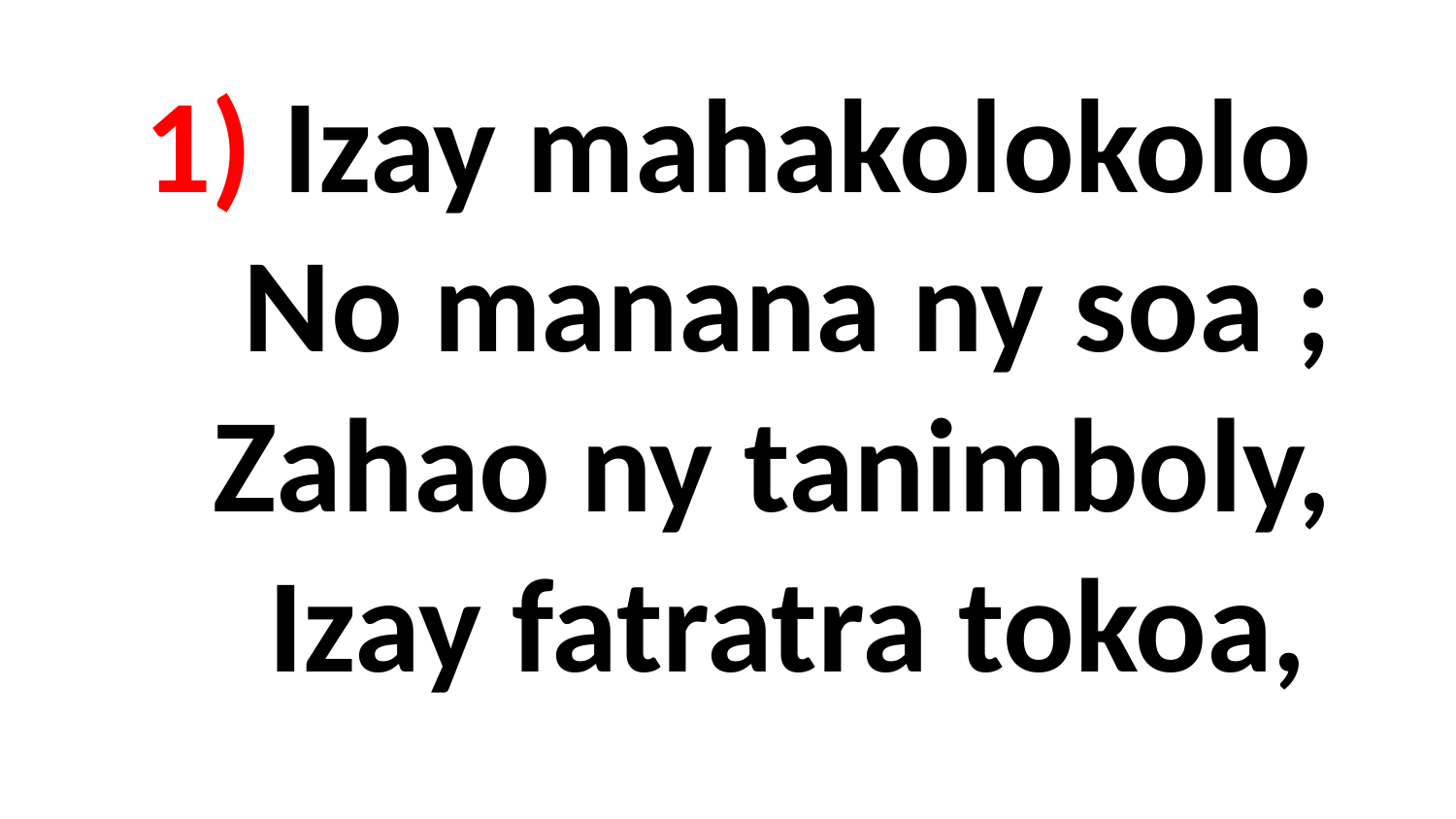

# 1) Izay mahakolokolo No manana ny soa ; Zahao ny tanimboly, Izay fatratra tokoa,